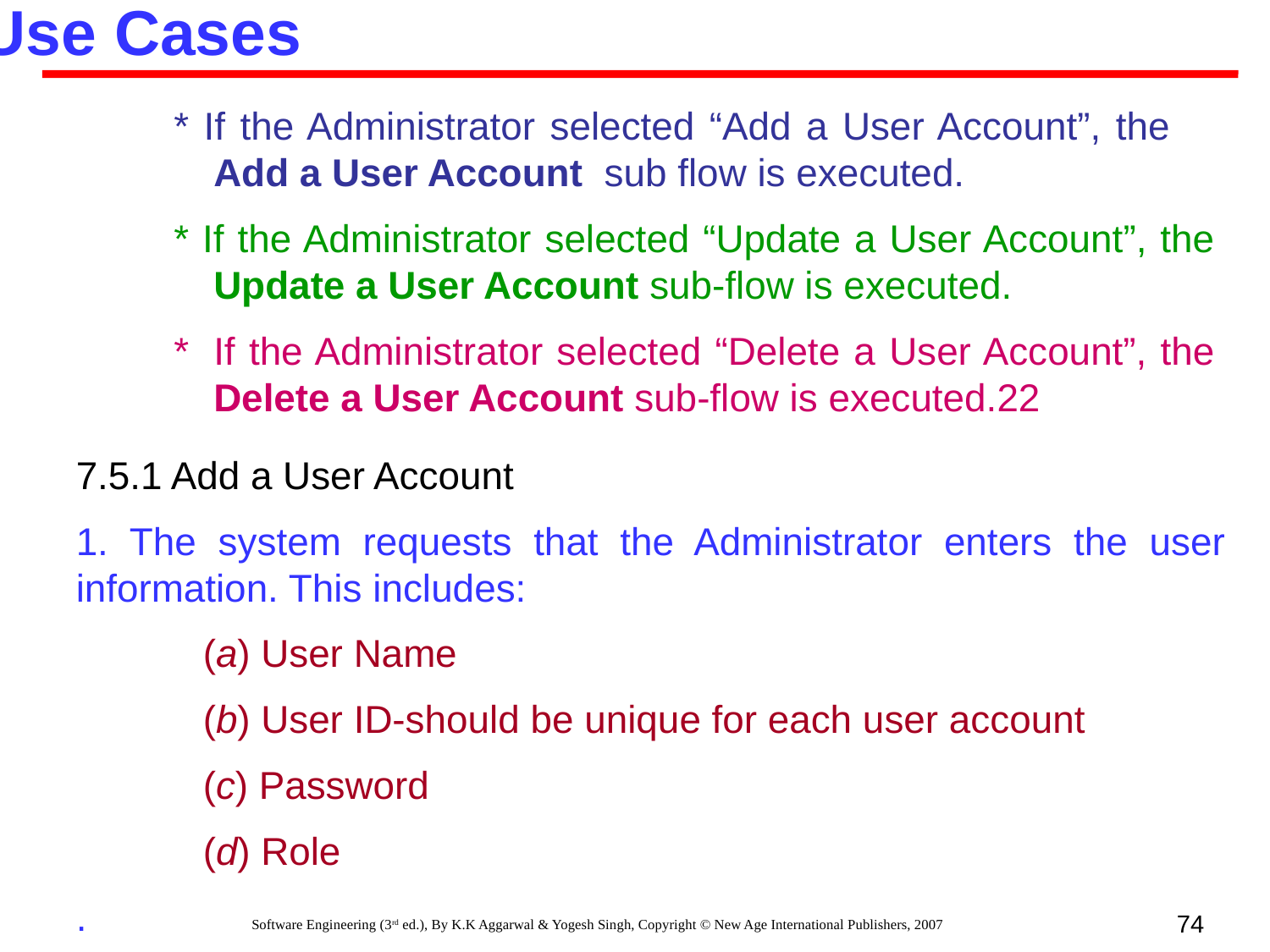

Use Cases

* If the Administrator selected “Add a User Account”, the    Add a User Account  sub flow is executed.
* If the Administrator selected “Update a User Account”, the Update a User Account sub-flow is executed.
*	If the Administrator selected “Delete a User Account”, the Delete a User Account sub-flow is executed.22
7.5.1 Add a User Account
1. The system requests that the Administrator enters the user information. This includes:
	(a) User Name
	(b) User ID-should be unique for each user account
	(c) Password
	(d) Role
.

74